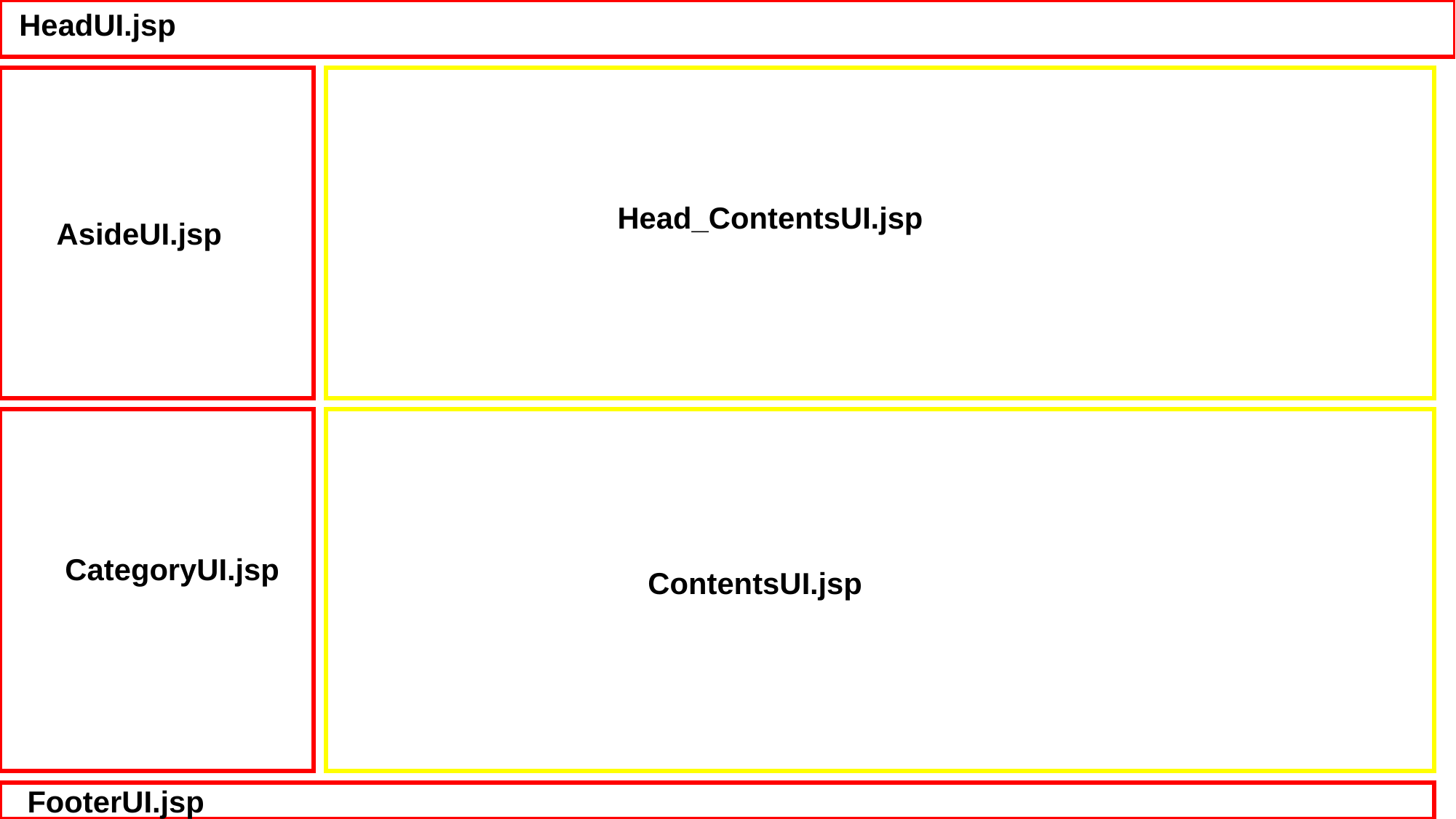

HeadUI.jsp
IndexUI.jsp

Head_ContentsUI.jsp
AsideUI.jsp

CategoryUI.jsp
ContentsUI.jsp
FooterUI.jsp